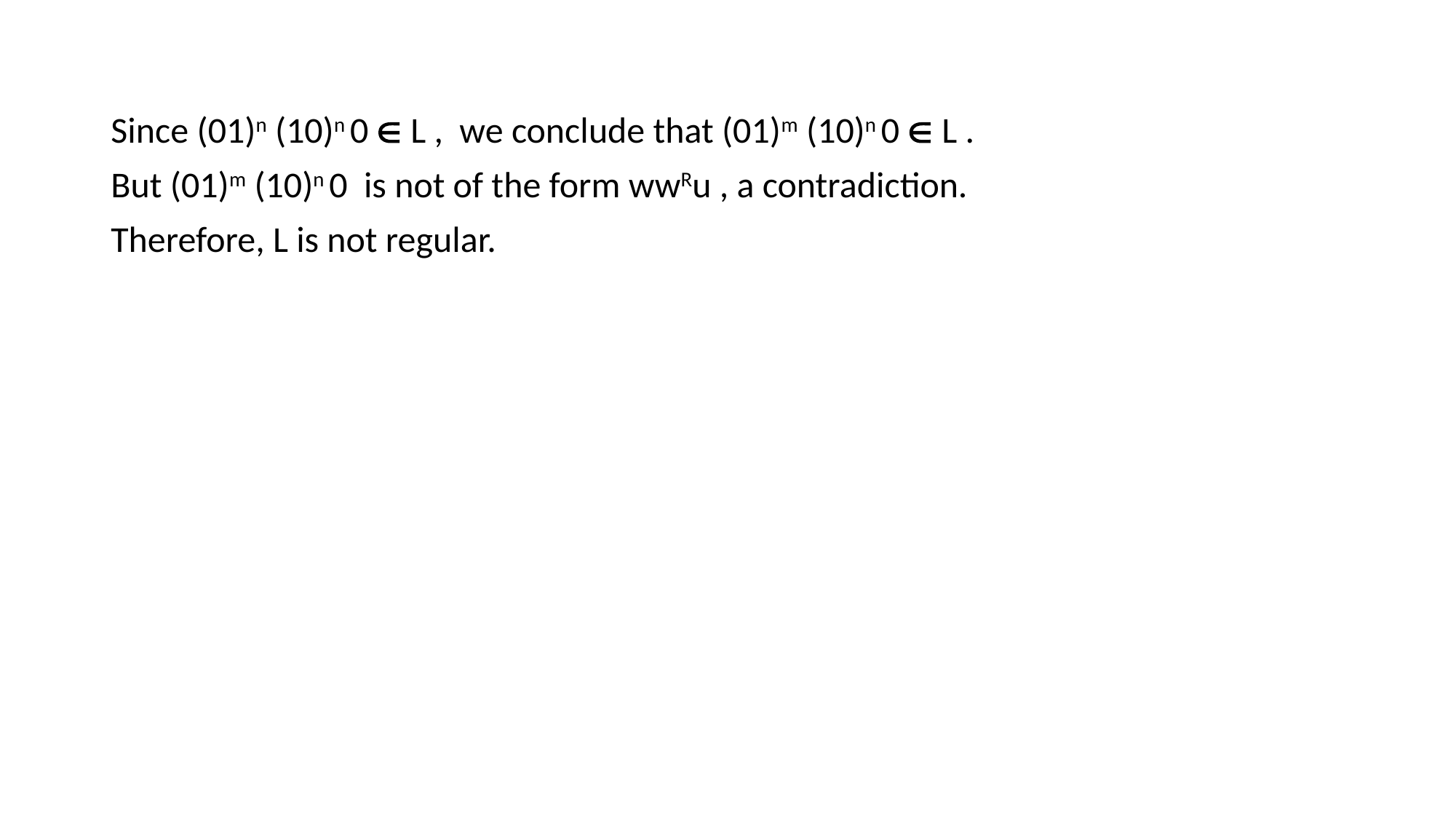

Since (01)n (10)n 0 ∈ L ,  we conclude that (01)m (10)n 0 ∈ L .
But (01)m (10)n 0  is not of the form wwRu , a contradiction.
Therefore, L is not regular.